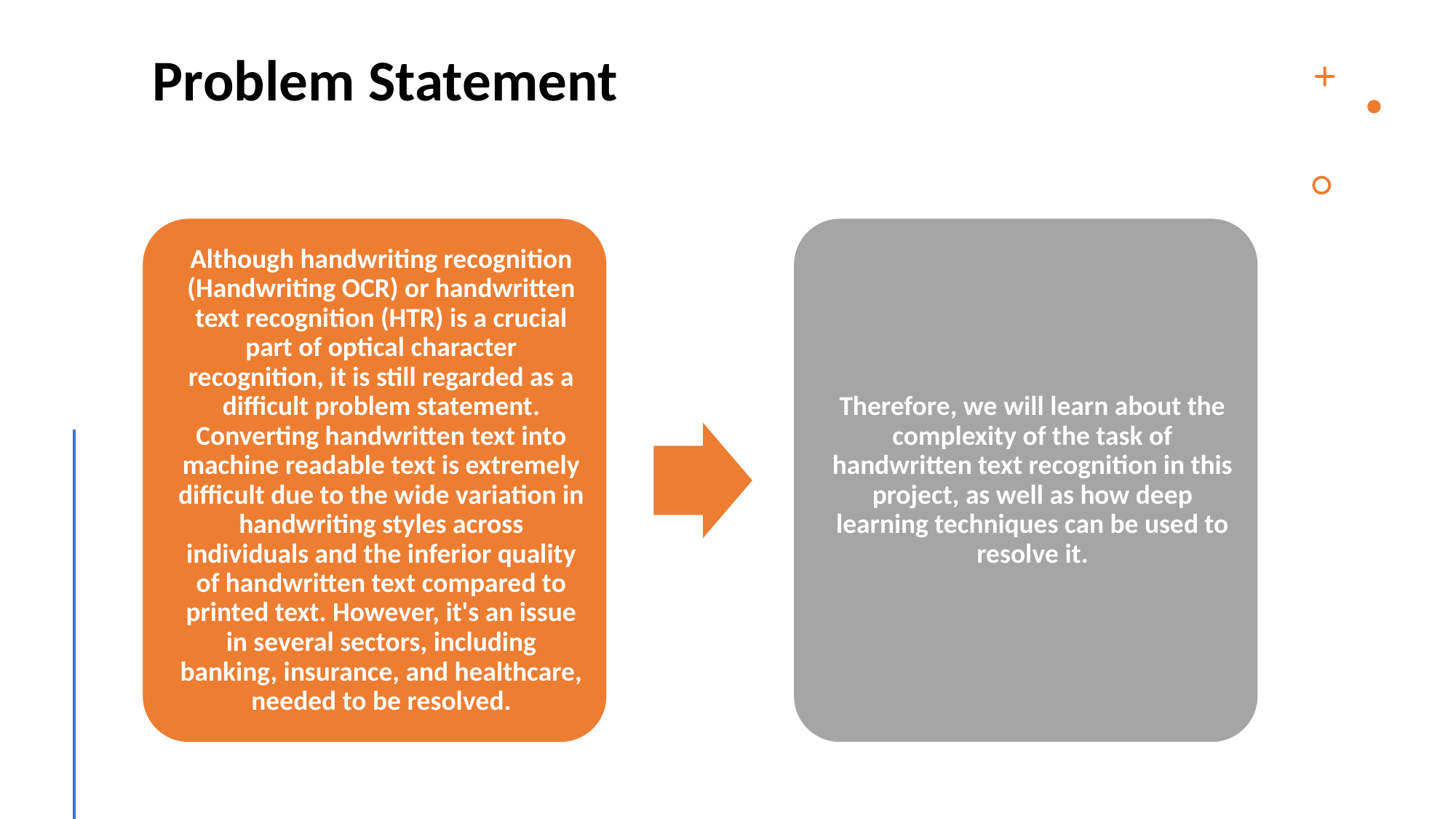

# Problem Statement

Although handwriting recognition (Handwriting OCR) or handwritten text recognition (HTR) is a crucial part of optical character recognition, it is still regarded as a difficult problem statement. Converting handwritten text into machine readable text is extremely difficult due to the wide variation in handwriting styles across individuals and the inferior quality of handwritten text compared to printed text. However, it's an issue in several sectors, including banking, insurance, and healthcare, needed to be resolved.

Therefore, we will learn about the complexity of the task of handwritten text recognition in this project, as well as how deep learning techniques can be used to resolve it.